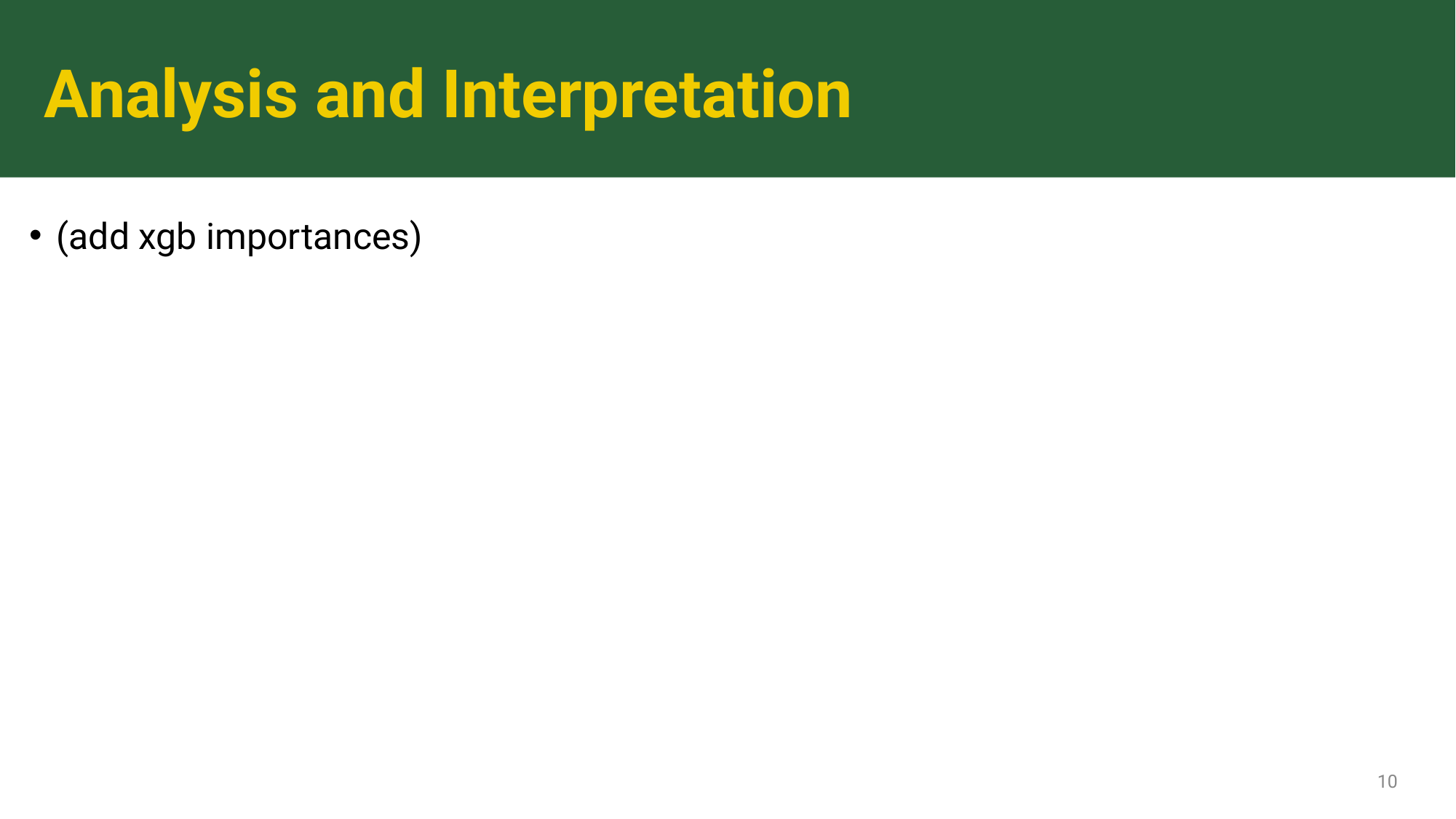

# Analysis and Interpretation
(add xgb importances)
10